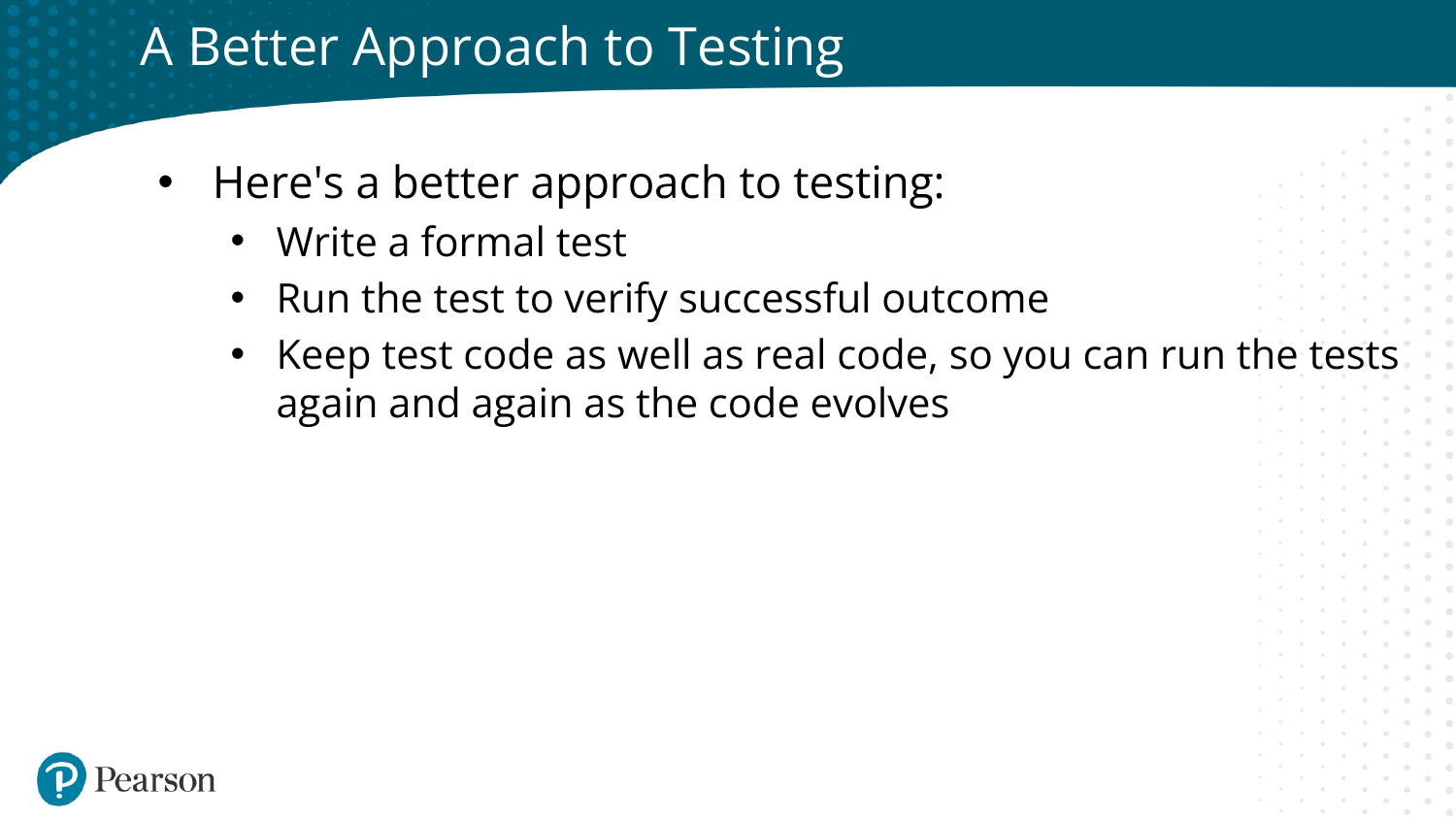

# A Better Approach to Testing
Here's a better approach to testing:
Write a formal test
Run the test to verify successful outcome
Keep test code as well as real code, so you can run the tests again and again as the code evolves